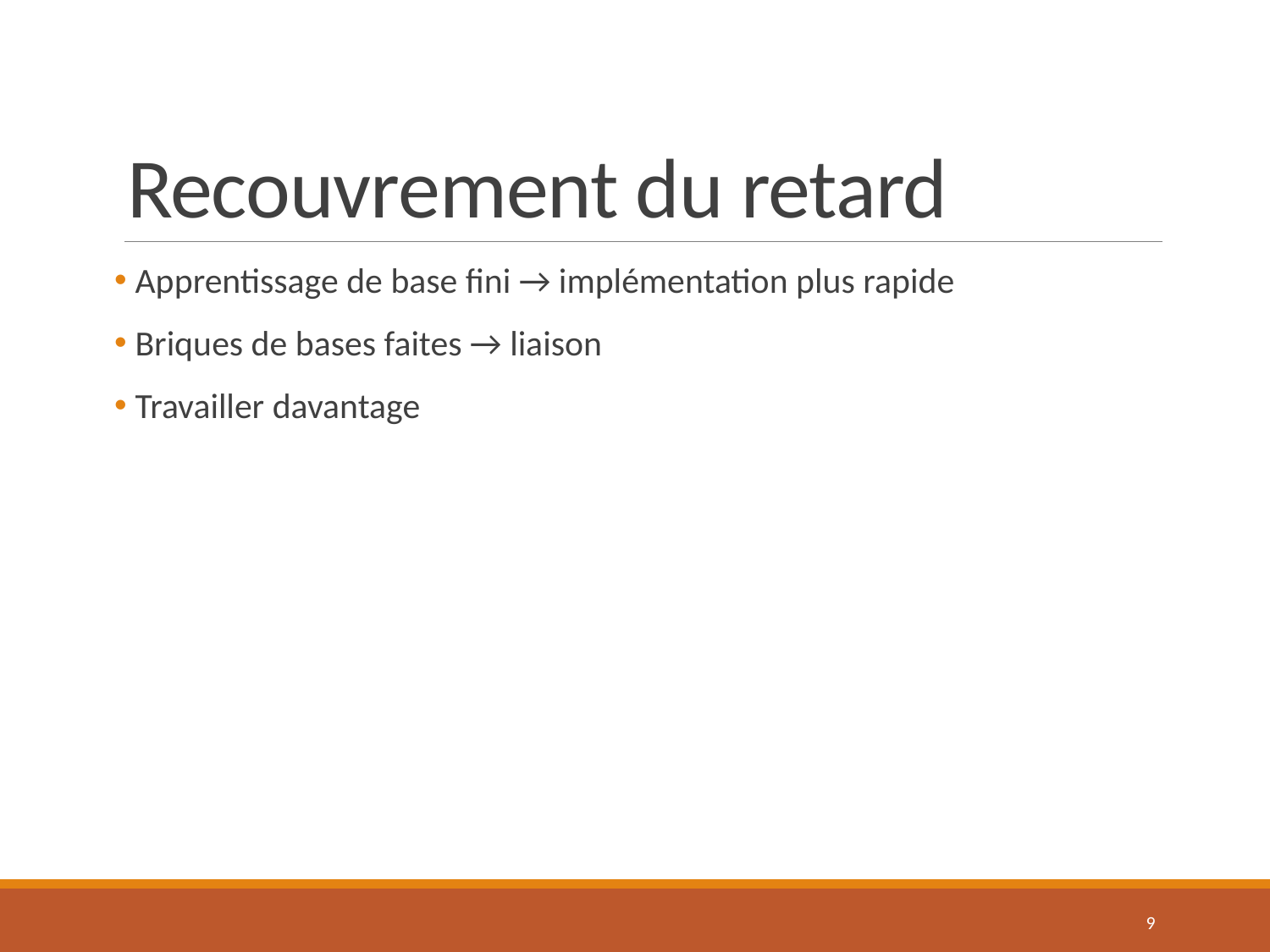

# Recouvrement du retard
 Apprentissage de base fini → implémentation plus rapide
 Briques de bases faites → liaison
 Travailler davantage

9